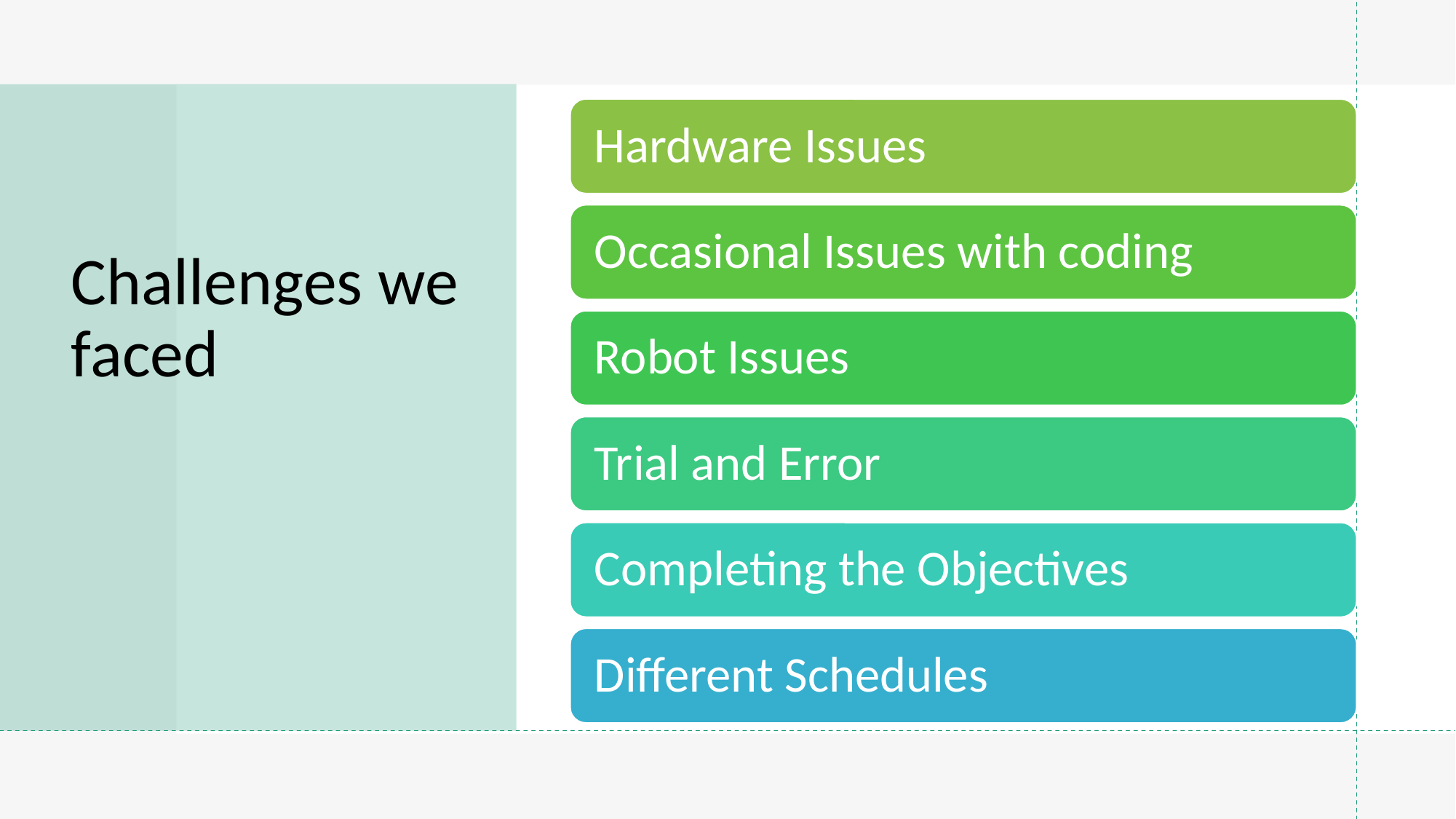

# Challenges we faced

Hardware Issues
Occasional Issues with coding
Robot Issues
Trial and Error
Completing the Objectives
Different Schedules